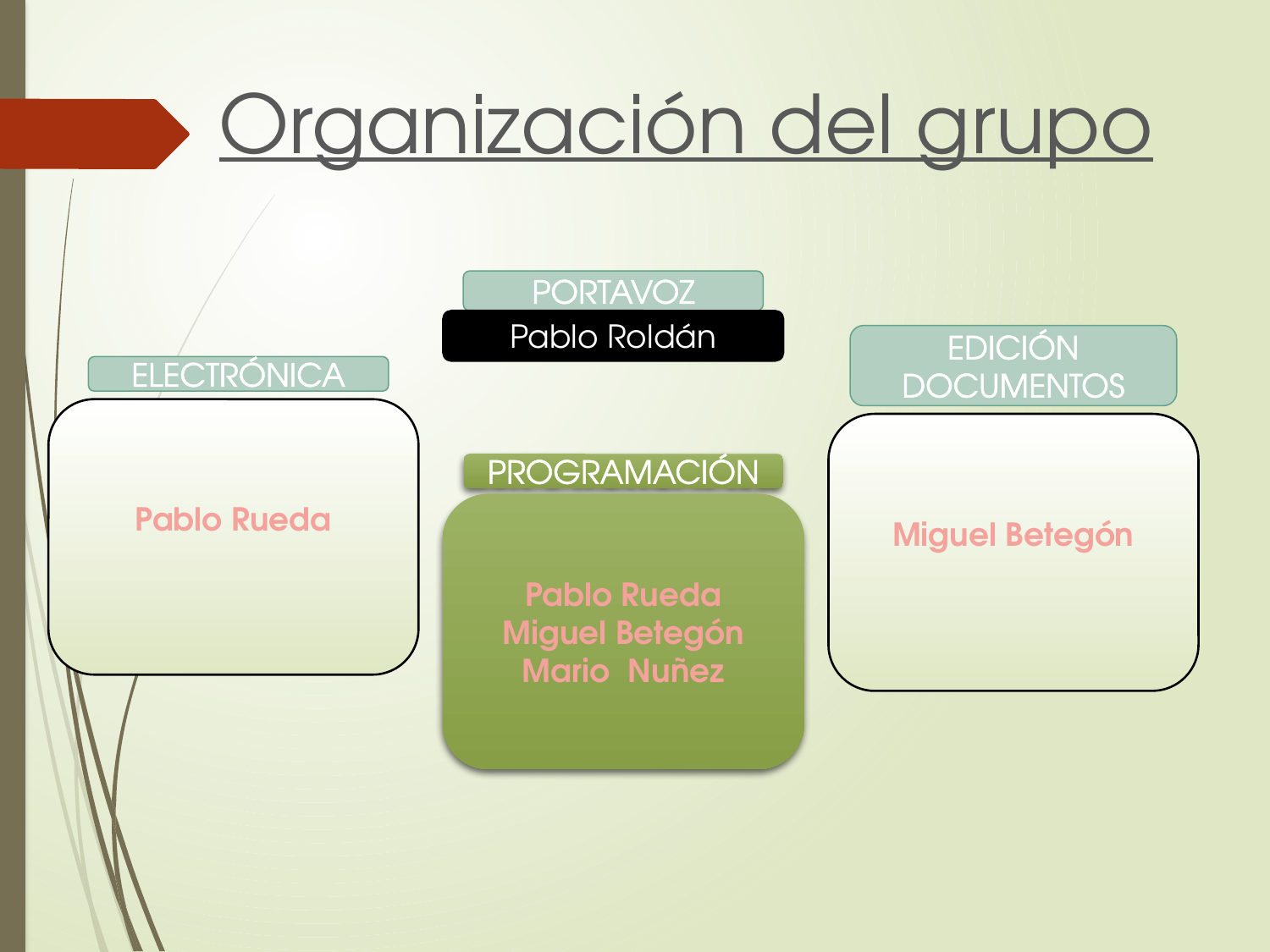

# Organización del grupo
PORTAVOZ
Pablo Roldán
EDICIÓN DOCUMENTOS
Miguel Betegón

ELECTRÓNICA
Pablo Rueda

PROGRAMACIÓN
Pablo Rueda
Miguel Betegón
Mario  Nuñez